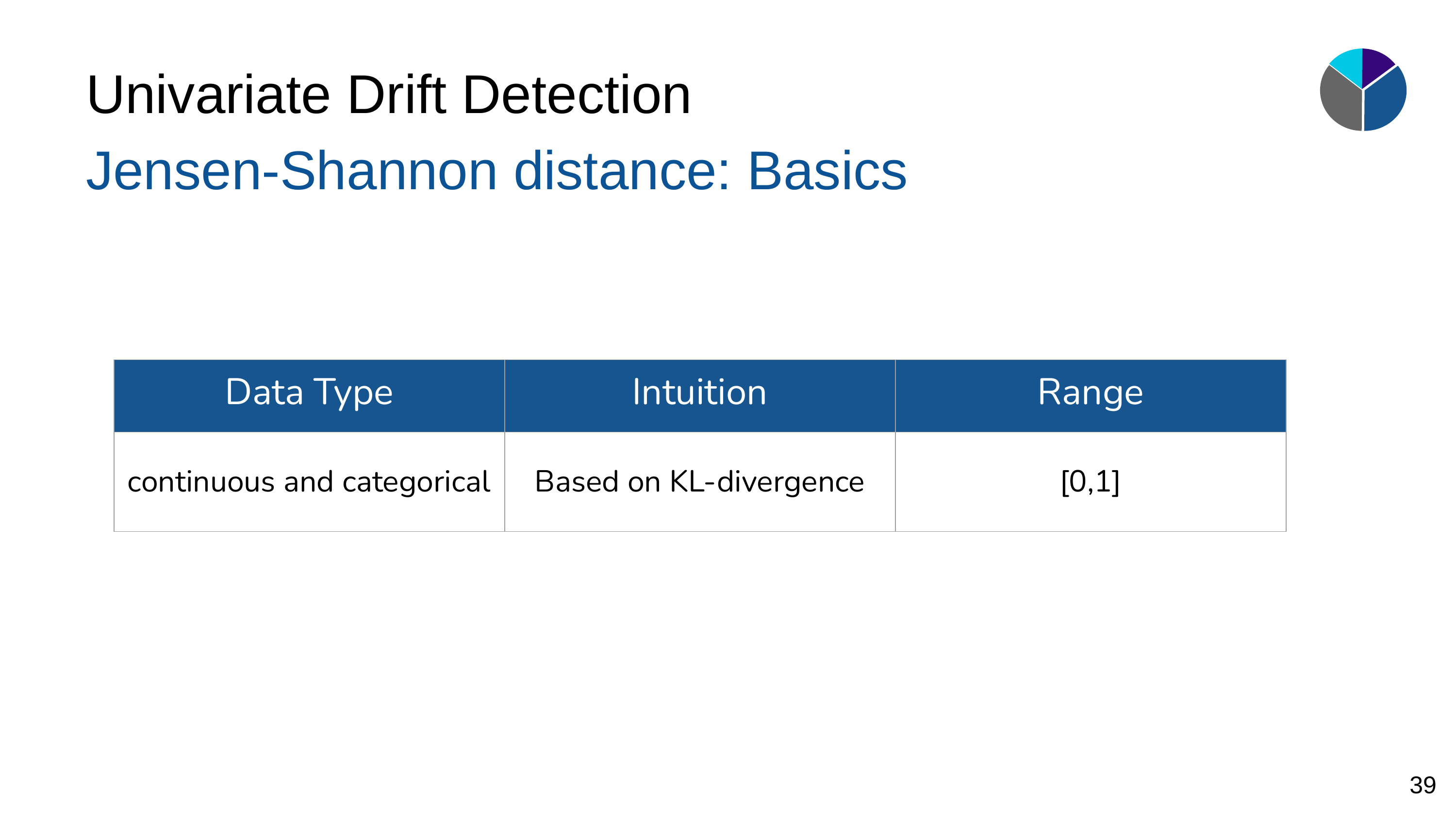

Univariate Drift Detection
Jensen-Shannon distance: Basics

| Data Type | Intuition | Range |
| --- | --- | --- |
| continuous and categorical | Based on KL-divergence | [0,1] |
39